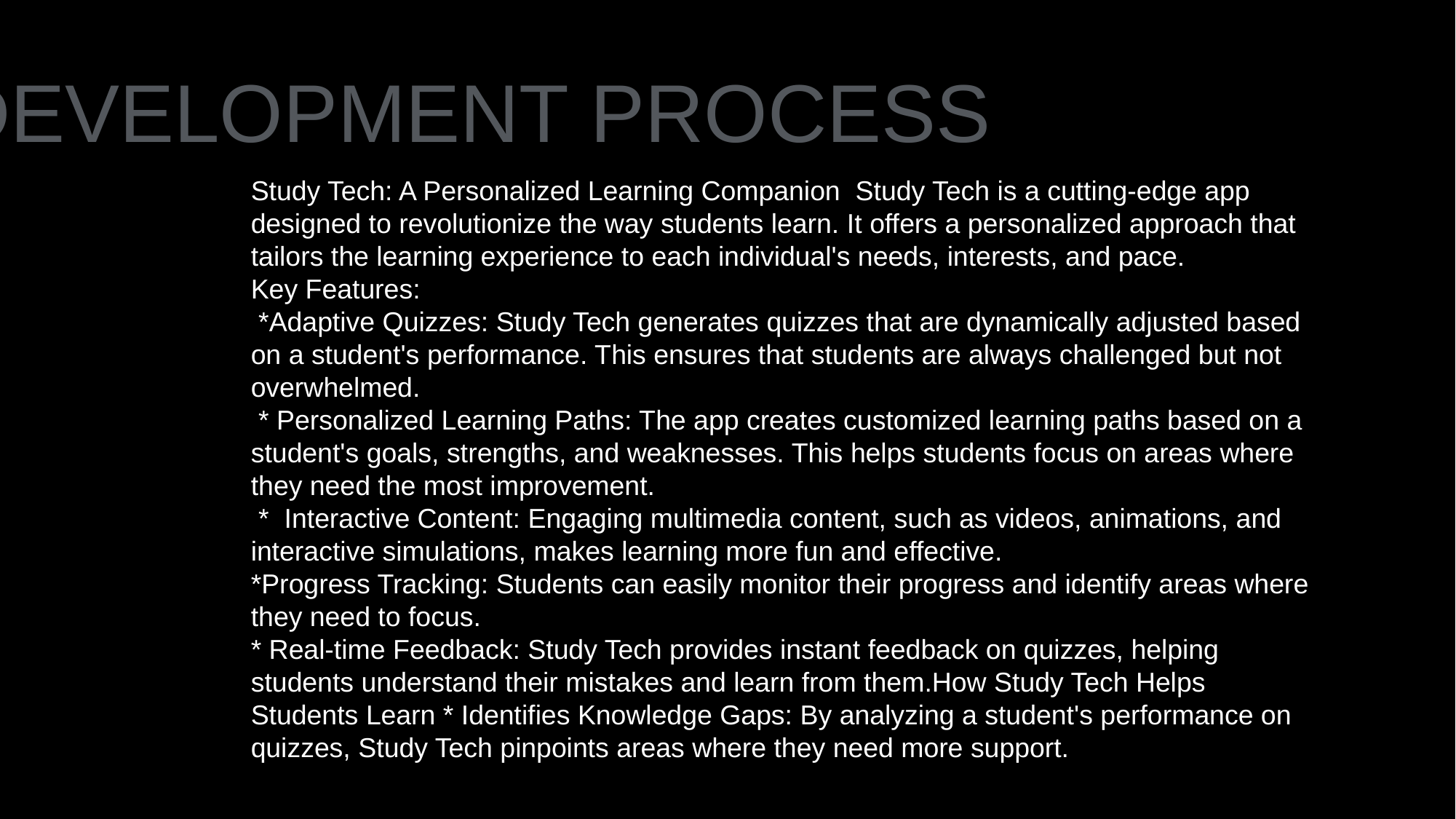

DEVELOPMENT PROCESS
Study Tech: A Personalized Learning Companion  Study Tech is a cutting-edge app designed to revolutionize the way students learn. It offers a personalized approach that tailors the learning experience to each individual's needs, interests, and pace.
Key Features:
 *Adaptive Quizzes: Study Tech generates quizzes that are dynamically adjusted based on a student's performance. This ensures that students are always challenged but not overwhelmed.
 * Personalized Learning Paths: The app creates customized learning paths based on a student's goals, strengths, and weaknesses. This helps students focus on areas where they need the most improvement.
 *  Interactive Content: Engaging multimedia content, such as videos, animations, and interactive simulations, makes learning more fun and effective.
*Progress Tracking: Students can easily monitor their progress and identify areas where they need to focus.
* Real-time Feedback: Study Tech provides instant feedback on quizzes, helping students understand their mistakes and learn from them.How Study Tech Helps Students Learn * Identifies Knowledge Gaps: By analyzing a student's performance on quizzes, Study Tech pinpoints areas where they need more support.